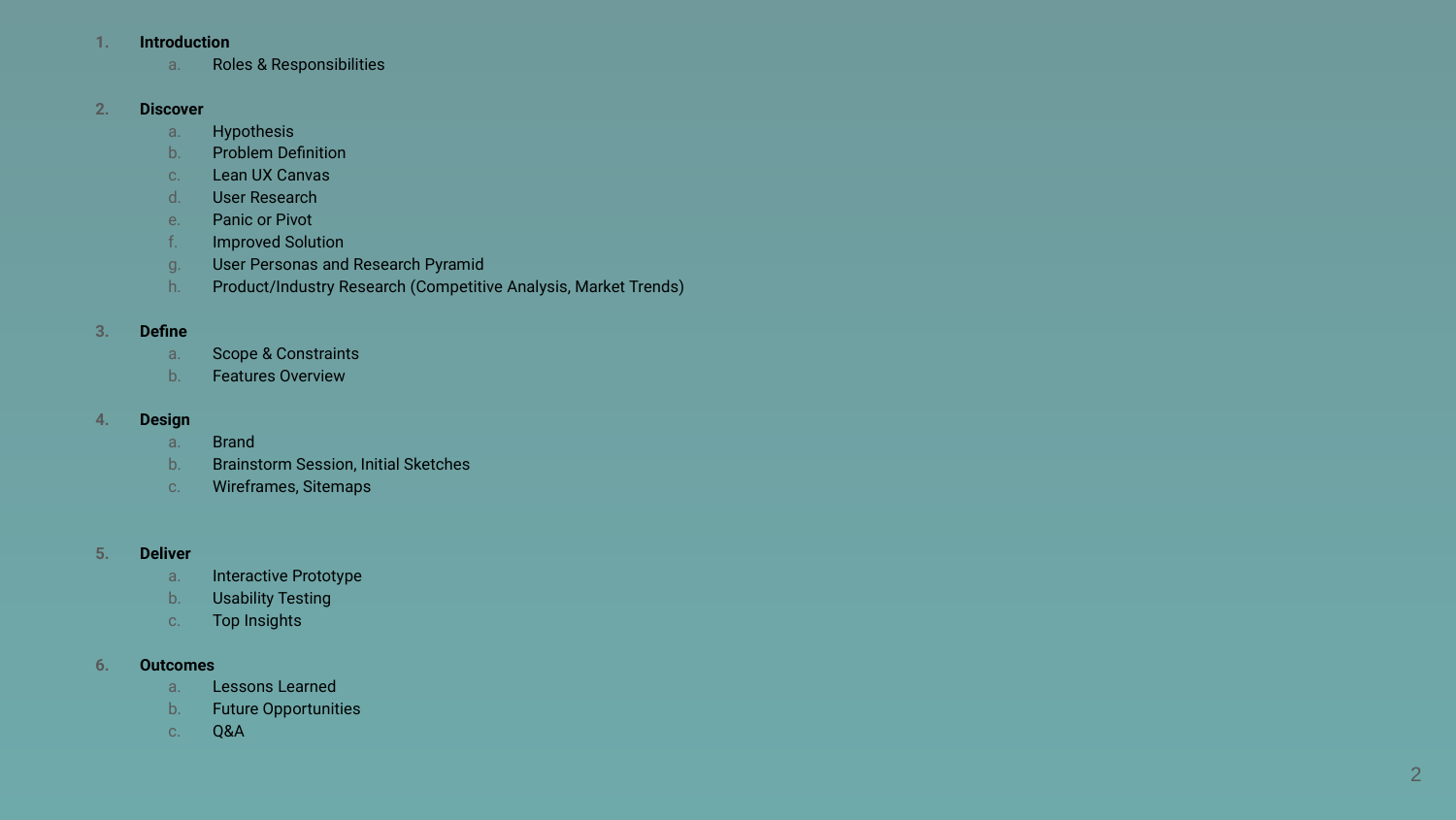

# Introduction
Roles & Responsibilities

Discover
Hypothesis
Problem Definition
Lean UX Canvas
User Research
Panic or Pivot
Improved Solution
User Personas and Research Pyramid
Product/Industry Research (Competitive Analysis, Market Trends)

Define
Scope & Constraints
Features Overview

Design
Brand
Brainstorm Session, Initial Sketches
Wireframes, Sitemaps

Deliver
Interactive Prototype
Usability Testing
Top Insights

Outcomes
Lessons Learned
Future Opportunities
Q&A
2